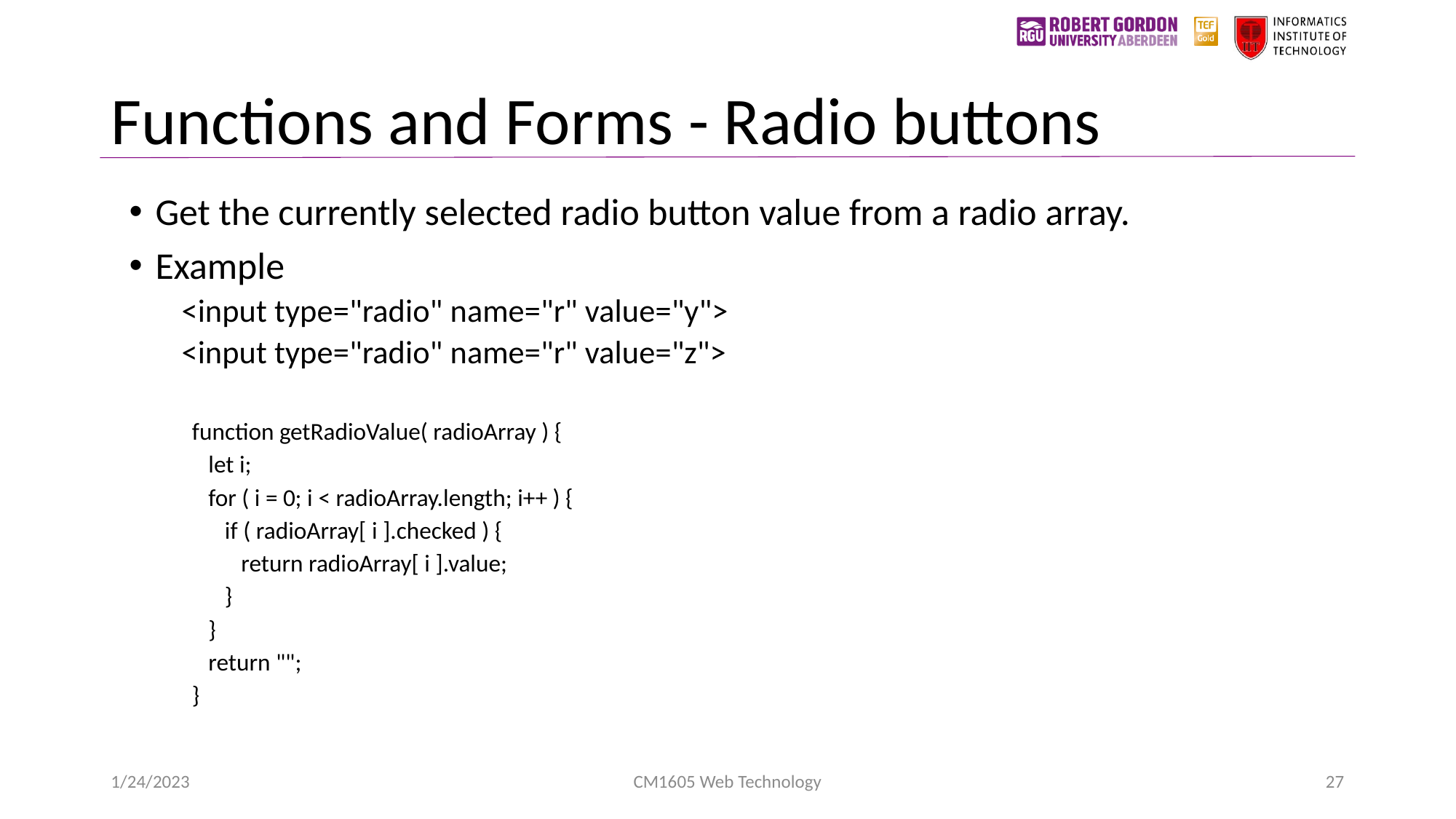

# Functions and Forms - Radio buttons
Get the currently selected radio button value from a radio array.
Example
<input type="radio" name="r" value="y">
<input type="radio" name="r" value="z">

function getRadioValue( radioArray ) {
   let i;
   for ( i = 0; i < radioArray.length; i++ ) {
      if ( radioArray[ i ].checked ) {
         return radioArray[ i ].value;
      }
   }
   return "";
}

1/24/2023
CM1605 Web Technology
27